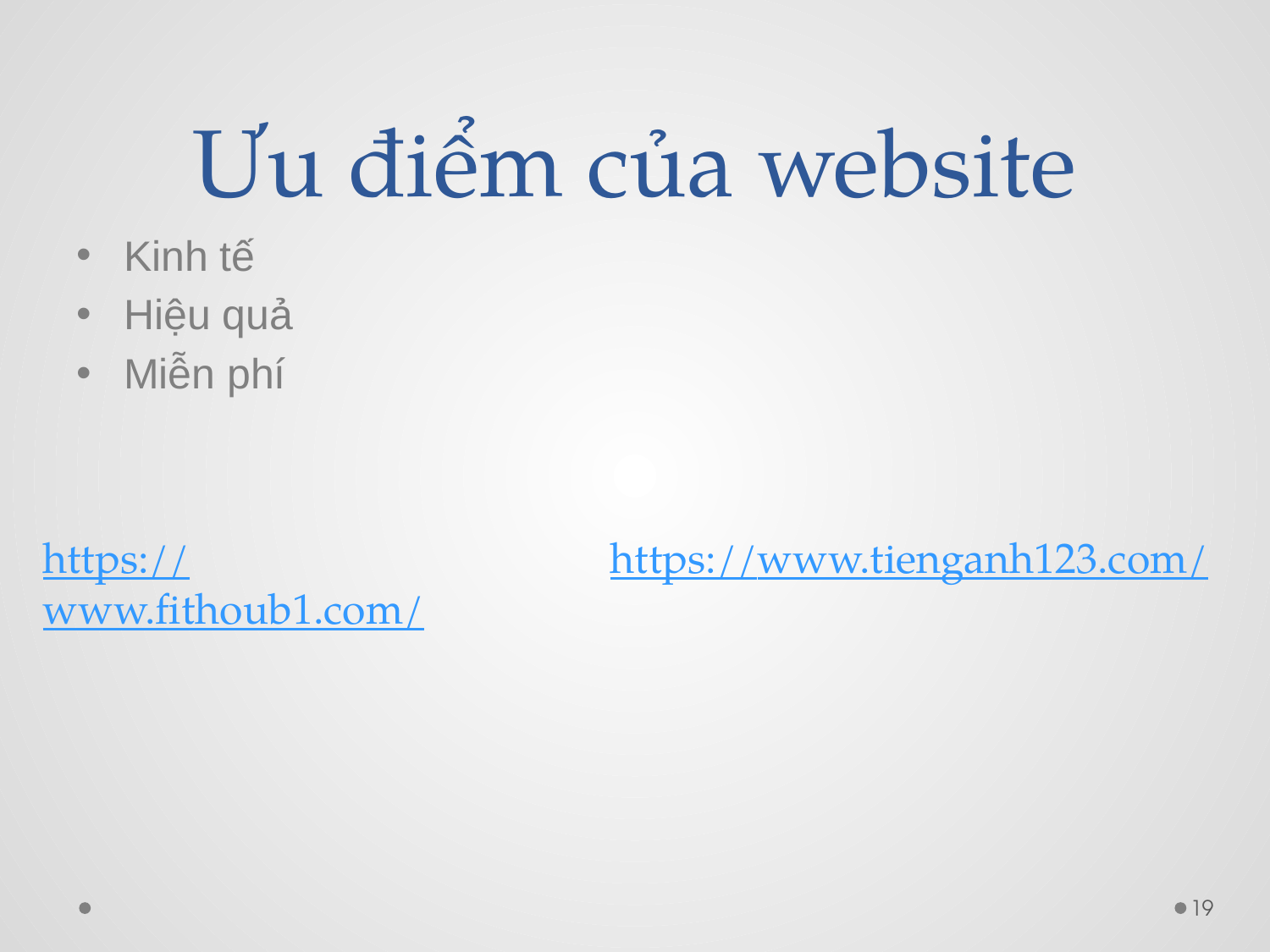

# Ưu điểm của website
Kinh tế
Hiệu quả
Miễn phí
https://www.tienganh123.com/
https://www.fithoub1.com/
19